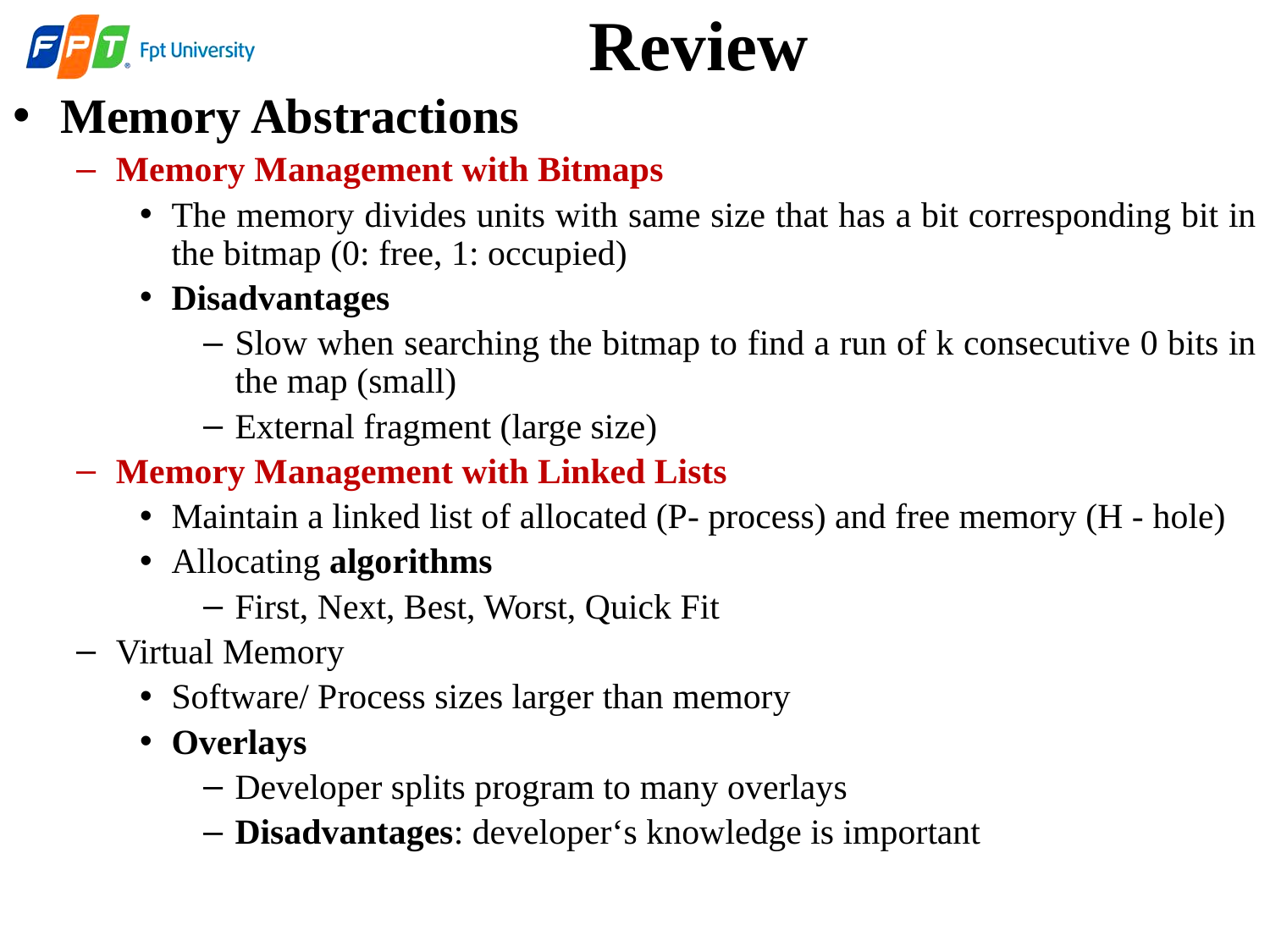

# Review
Memory Abstractions
Memory Management with Bitmaps
The memory divides units with same size that has a bit corresponding bit in the bitmap (0: free, 1: occupied)
Disadvantages
Slow when searching the bitmap to find a run of k consecutive 0 bits in the map (small)
External fragment (large size)
Memory Management with Linked Lists
Maintain a linked list of allocated (P- process) and free memory (H - hole)
Allocating algorithms
First, Next, Best, Worst, Quick Fit
Virtual Memory
Software/ Process sizes larger than memory
Overlays
Developer splits program to many overlays
Disadvantages: developer‘s knowledge is important